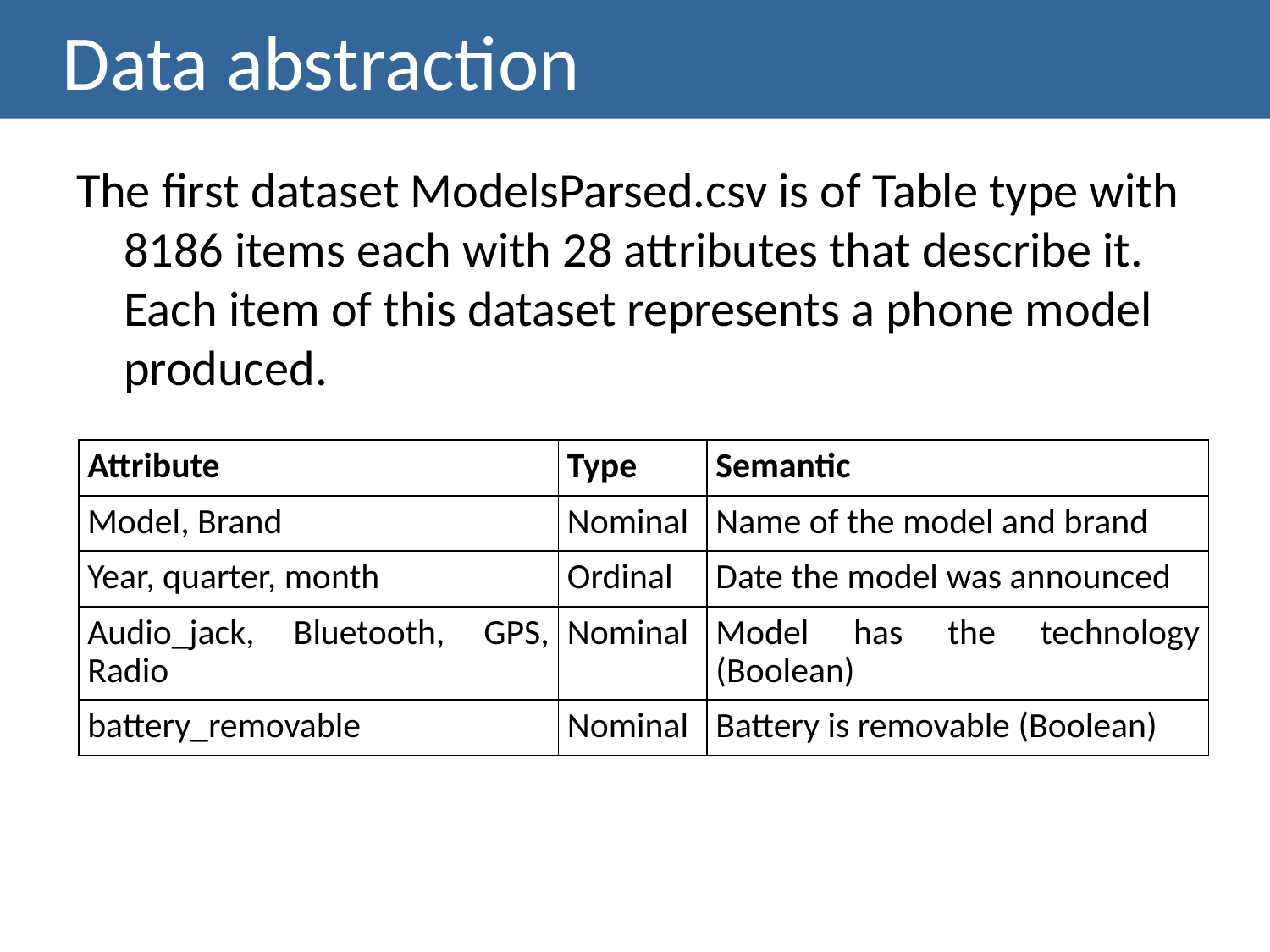

# Data abstraction
The first dataset ModelsParsed.csv is of Table type with 8186 items each with 28 attributes that describe it. Each item of this dataset represents a phone model produced.

| Attribute | Type | Semantic |
| --- | --- | --- |
| Model, Brand | Nominal | Name of the model and brand |
| Year, quarter, month | Ordinal | Date the model was announced |
| Audio\_jack, Bluetooth, GPS, Radio | Nominal | Model has the technology (Boolean) |
| battery\_removable | Nominal | Battery is removable (Boolean) |